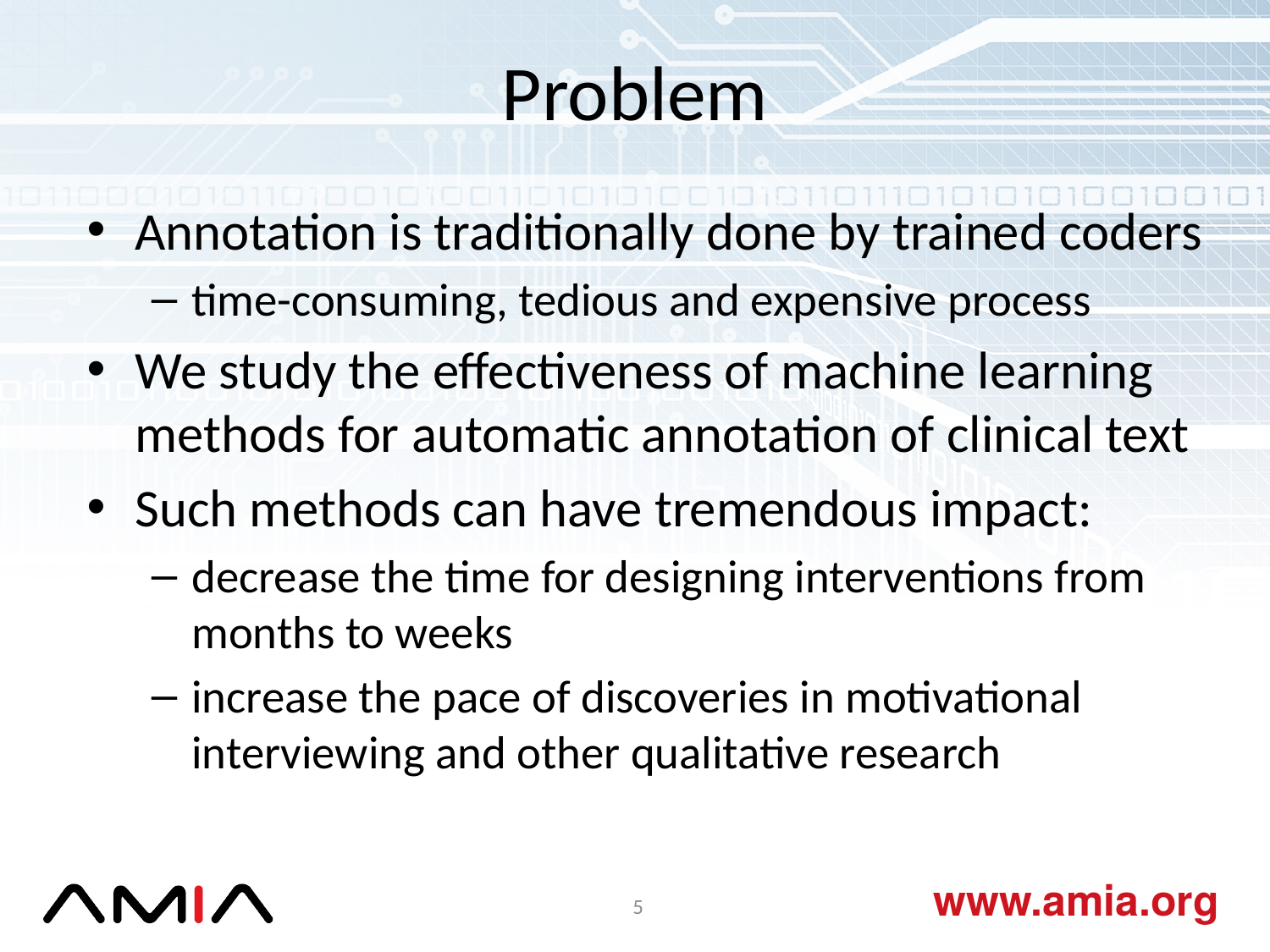

# Problem
Annotation is traditionally done by trained coders
time-consuming, tedious and expensive process
We study the effectiveness of machine learning methods for automatic annotation of clinical text
Such methods can have tremendous impact:
decrease the time for designing interventions from months to weeks
increase the pace of discoveries in motivational interviewing and other qualitative research
   5